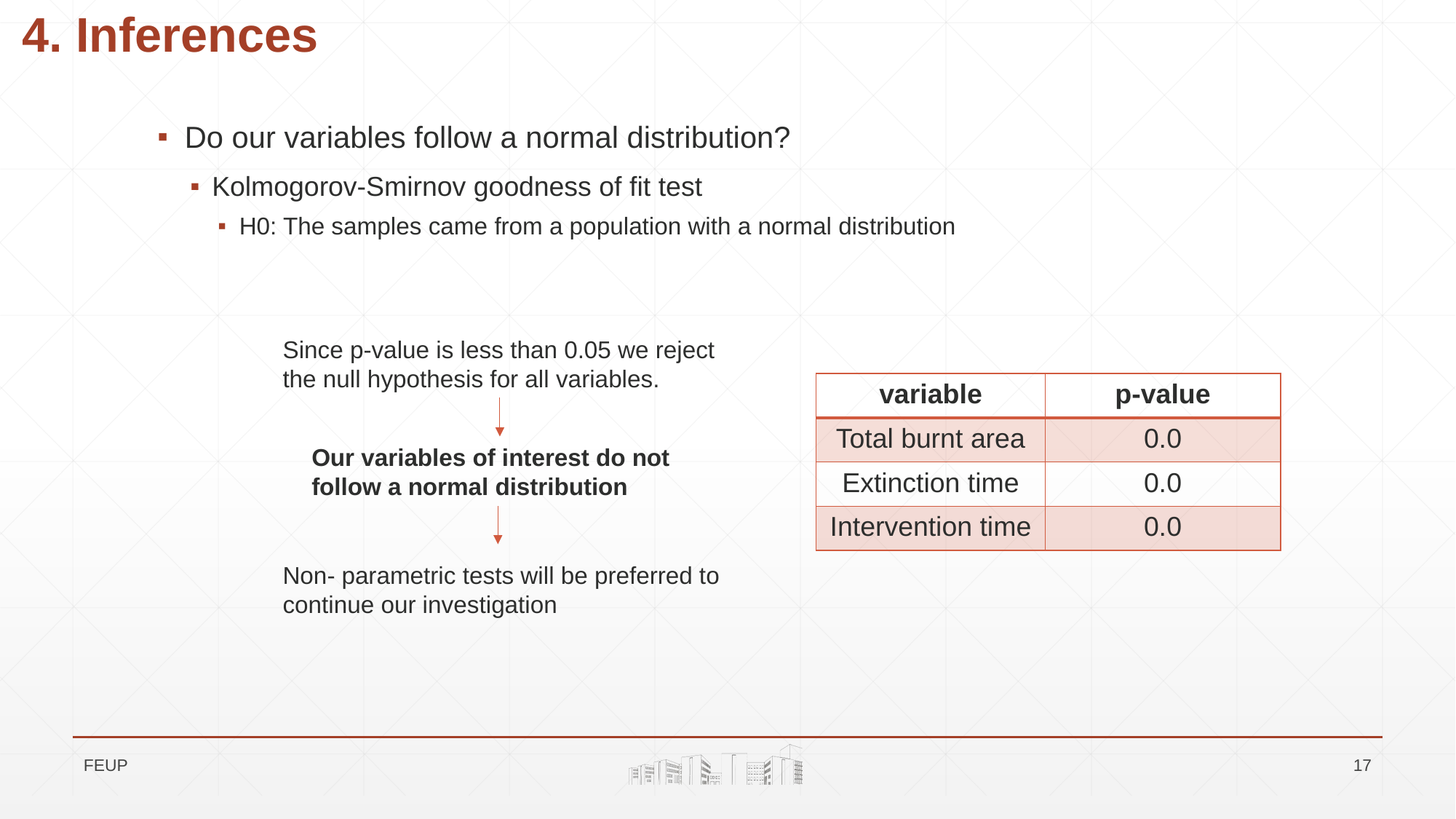

4. Inferences
Do our variables follow a normal distribution?
Kolmogorov-Smirnov goodness of fit test
H0: The samples came from a population with a normal distribution

Since p-value is less than 0.05 we reject the null hypothesis for all variables.
| variable | p-value |
| --- | --- |
| Total burnt area | 0.0 |
| Extinction time | 0.0 |
| Intervention time | 0.0 |
Our variables of interest do not follow a normal distribution
Non- parametric tests will be preferred to continue our investigation
FEUP
17